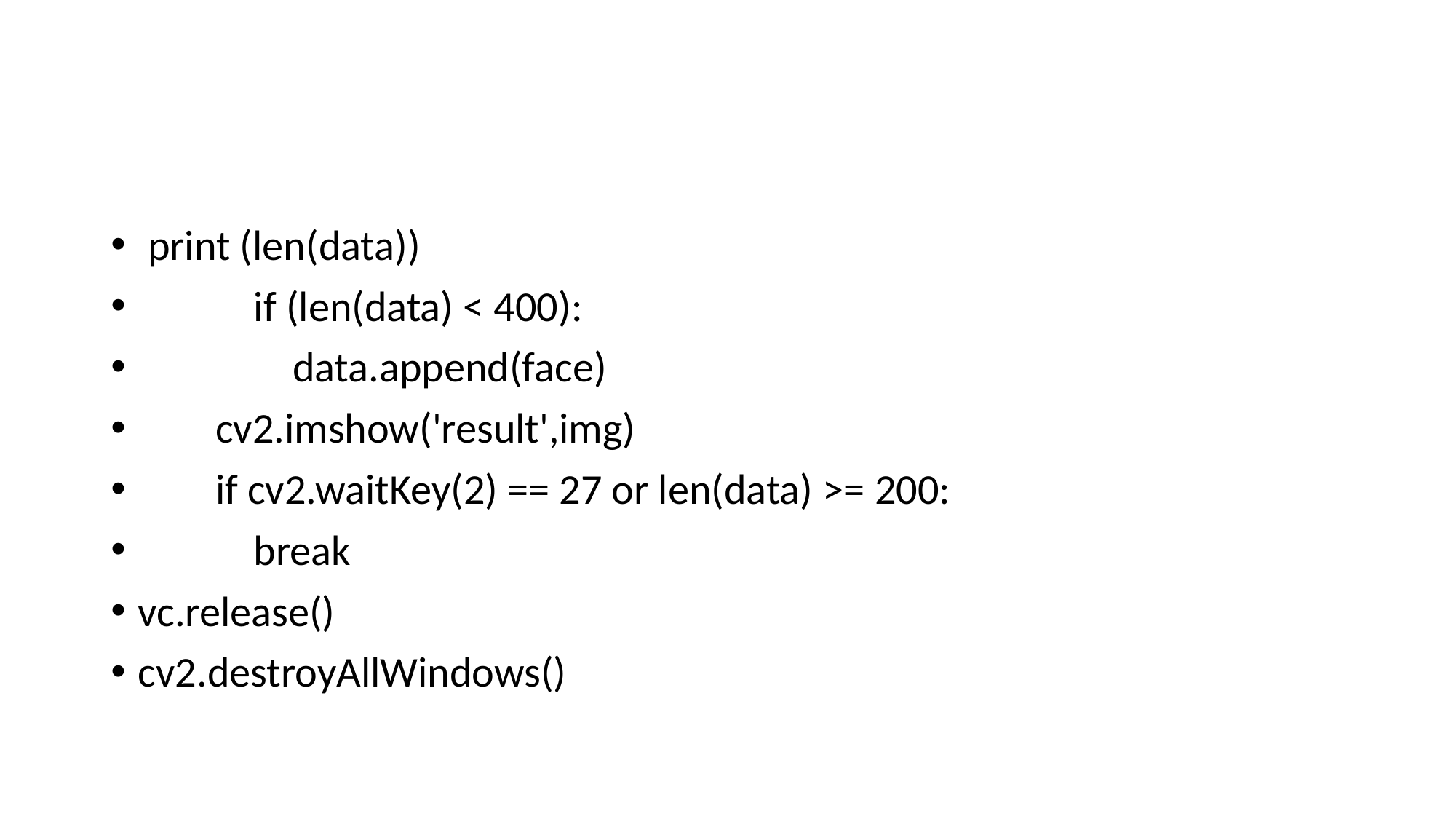

#
 print (len(data))
            if (len(data) < 400):
                data.append(face)
        cv2.imshow('result',img)
        if cv2.waitKey(2) == 27 or len(data) >= 200:
            break
vc.release()
cv2.destroyAllWindows()